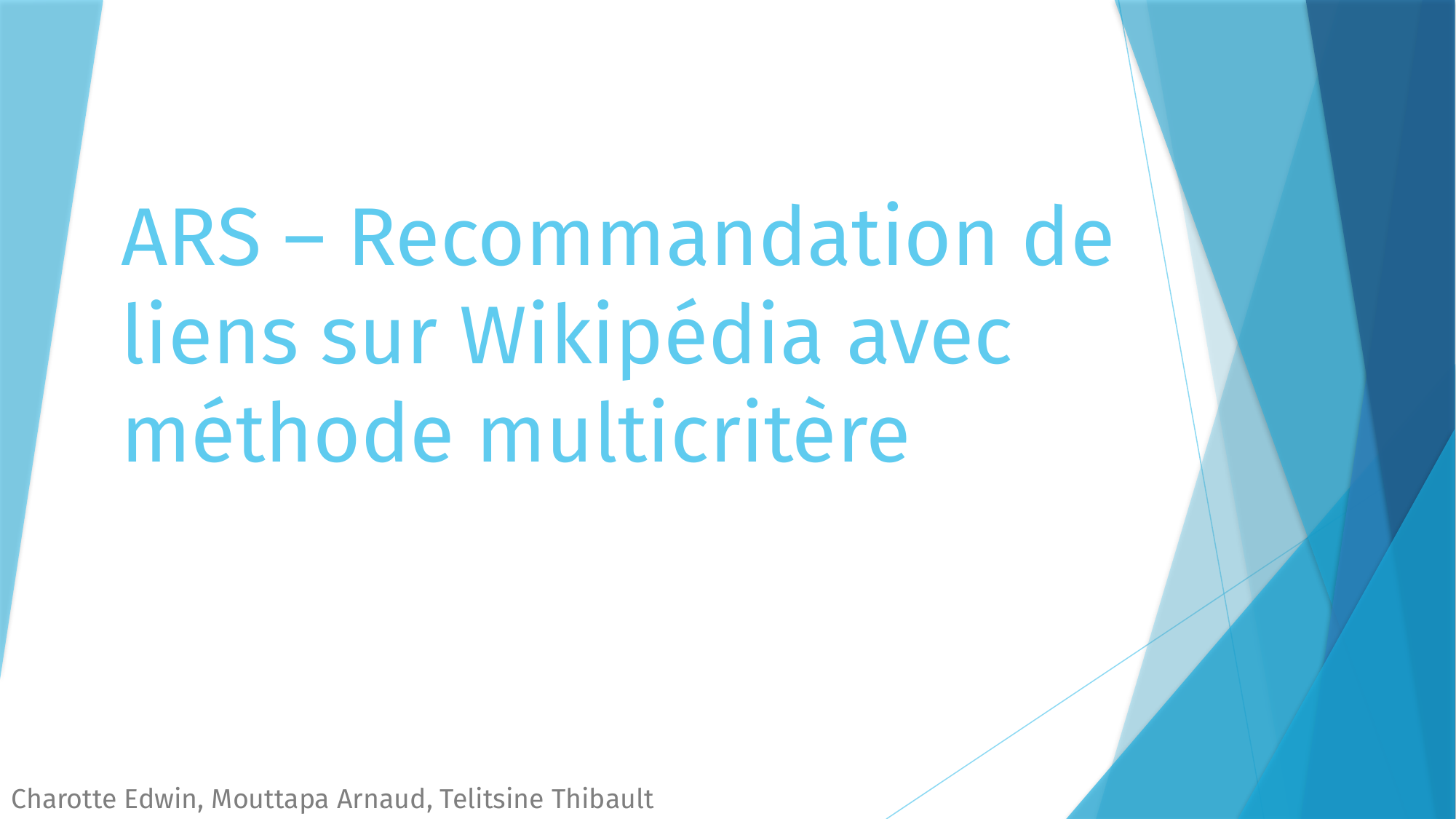

# ARS – Recommandation de liens sur Wikipédia avec méthode multicritère
Charotte Edwin, Mouttapa Arnaud, Telitsine Thibault